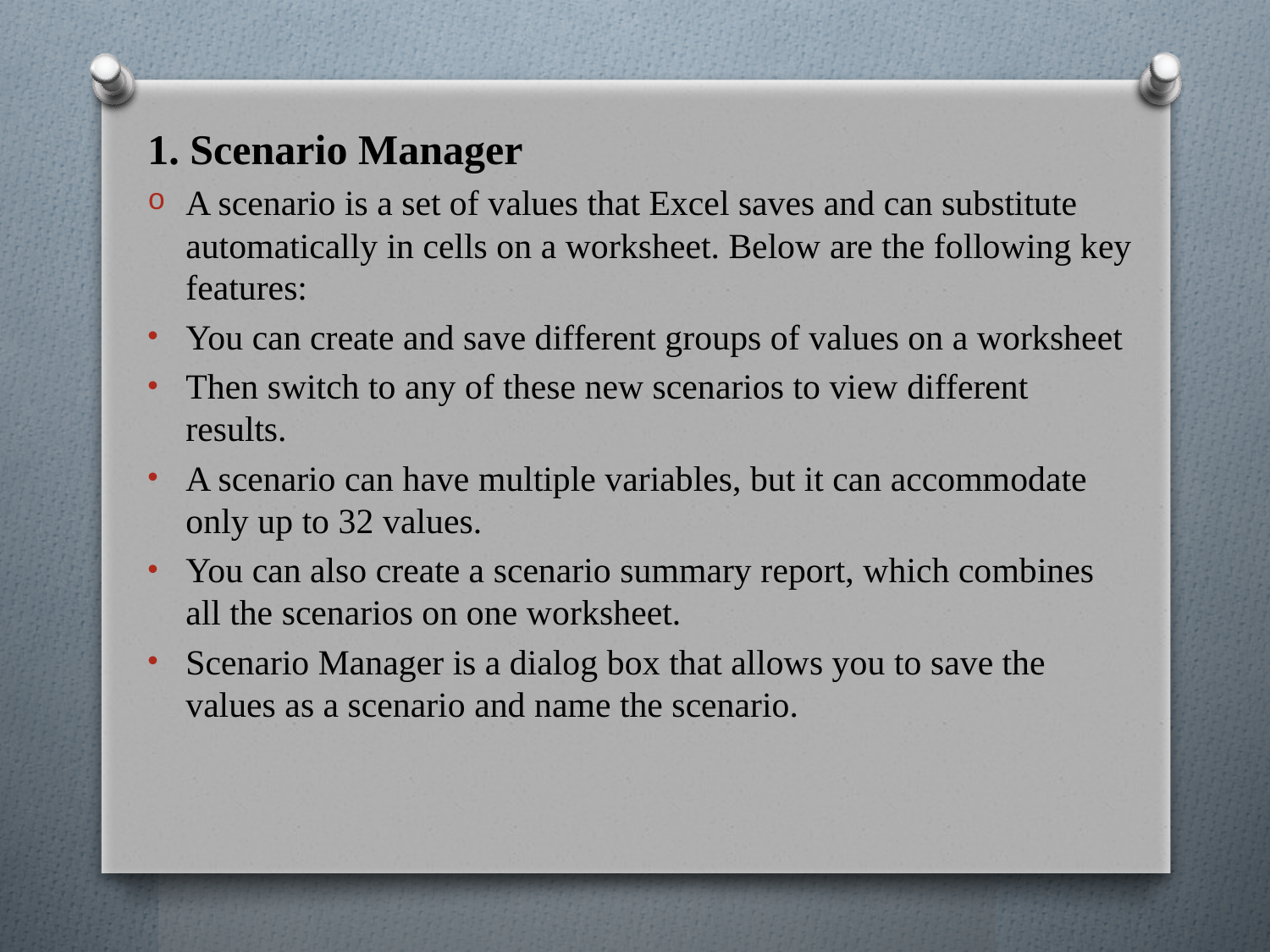

1. Scenario Manager
A scenario is a set of values that Excel saves and can substitute automatically in cells on a worksheet. Below are the following key features:
You can create and save different groups of values on a worksheet
Then switch to any of these new scenarios to view different results.
A scenario can have multiple variables, but it can accommodate only up to 32 values.
You can also create a scenario summary report, which combines all the scenarios on one worksheet.
Scenario Manager is a dialog box that allows you to save the values as a scenario and name the scenario.